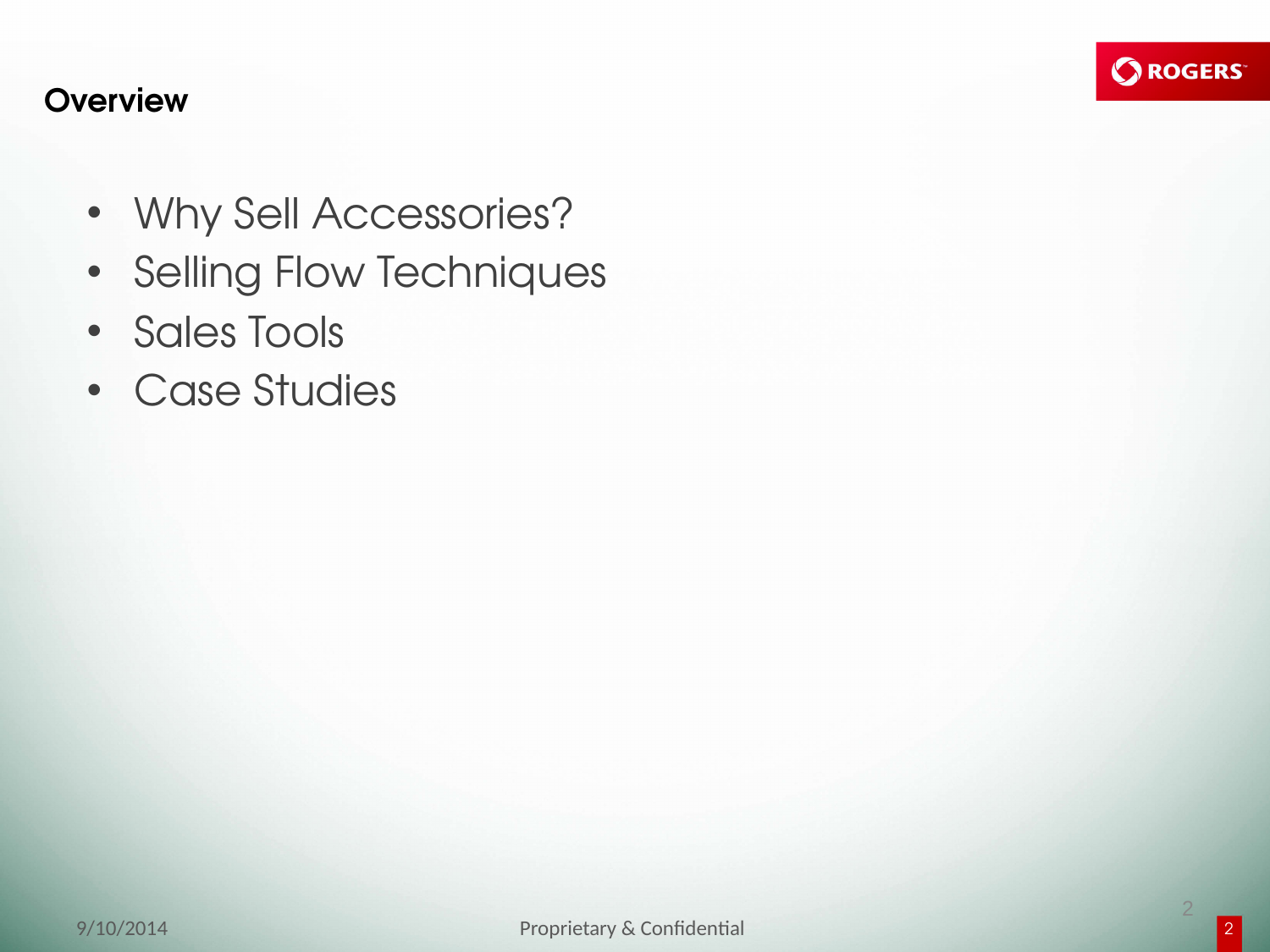

Overview
Why Sell Accessories?
Selling Flow Techniques
Sales Tools
Case Studies
2